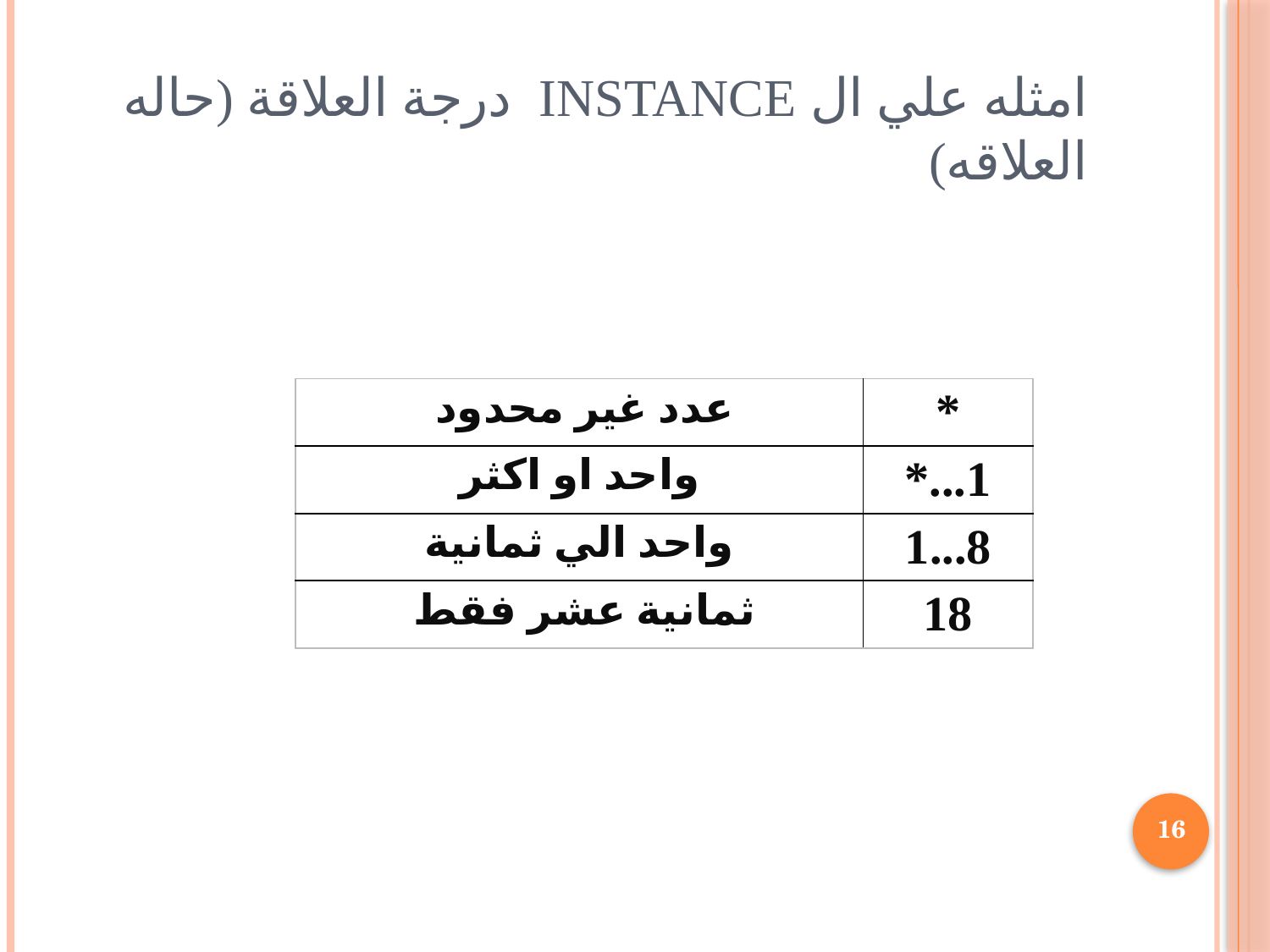

# امثله علي ال instance  درجة العلاقة (حاله العلاقه)
| عدد غير محدود | \* |
| --- | --- |
| واحد او اكثر | 1...\* |
| واحد الي ثمانية | 8...1 |
| ثمانية عشر فقط | 18 |
16